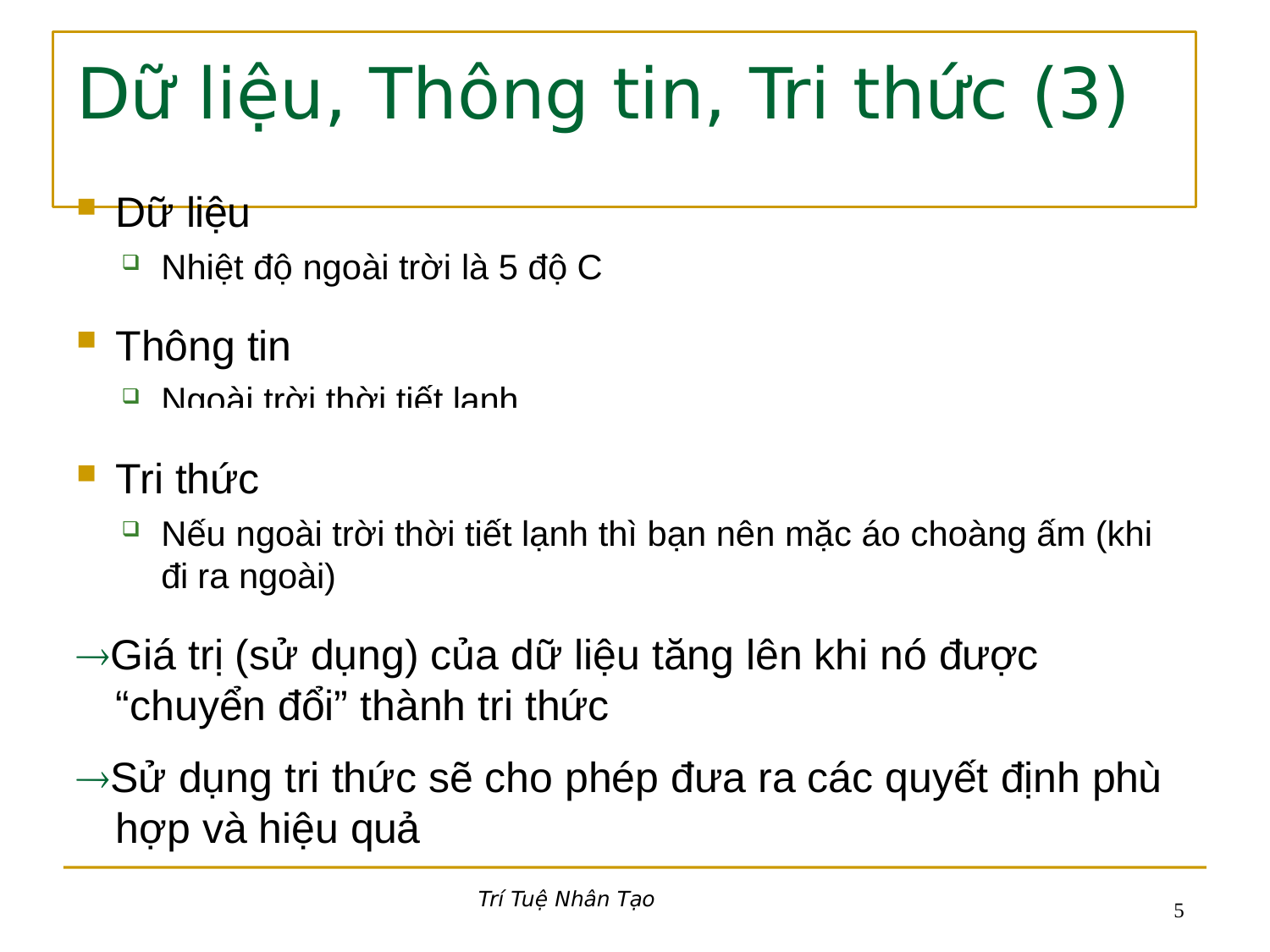

# Dữ liệu, Thông tin, Tri thức (3)
Dữ liệu
Nhiệt độ ngoài trời là 5 độ C
Thông tin
Ngoài trời thời tiết lạnh

Tri thức
Nếu ngoài trời thời tiết lạnh thì bạn nên mặc áo choàng ấm (khi đi ra ngoài)
→Giá trị (sử dụng) của dữ liệu tăng lên khi nó được
“chuyển đổi” thành tri thức
→Sử dụng tri thức sẽ cho phép đưa ra các quyết định phù hợp và hiệu quả

Trí Tuệ Nhân Tạo
5